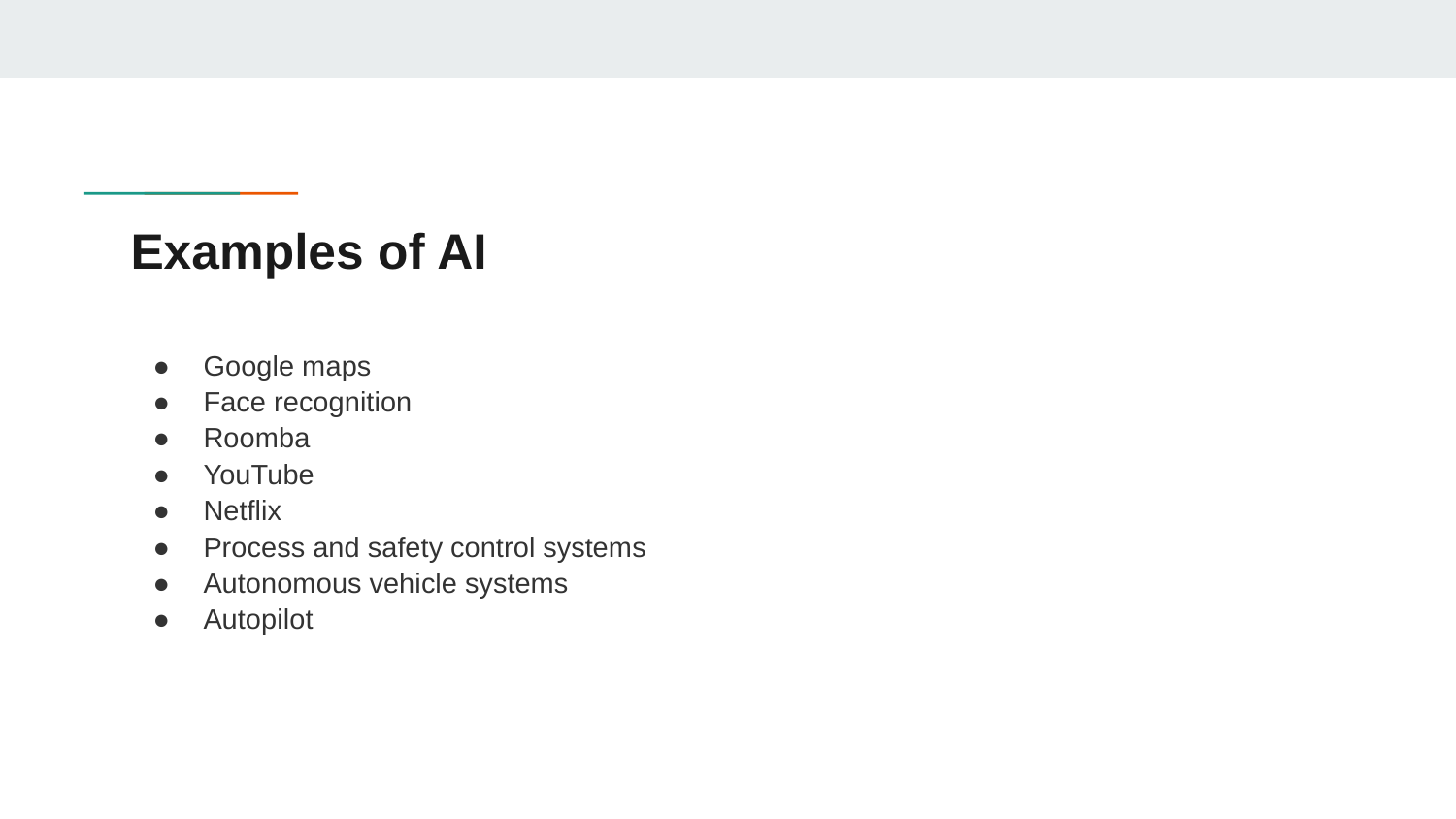

# Examples of AI
Google maps
Face recognition
Roomba
YouTube
Netflix
Process and safety control systems
Autonomous vehicle systems
Autopilot